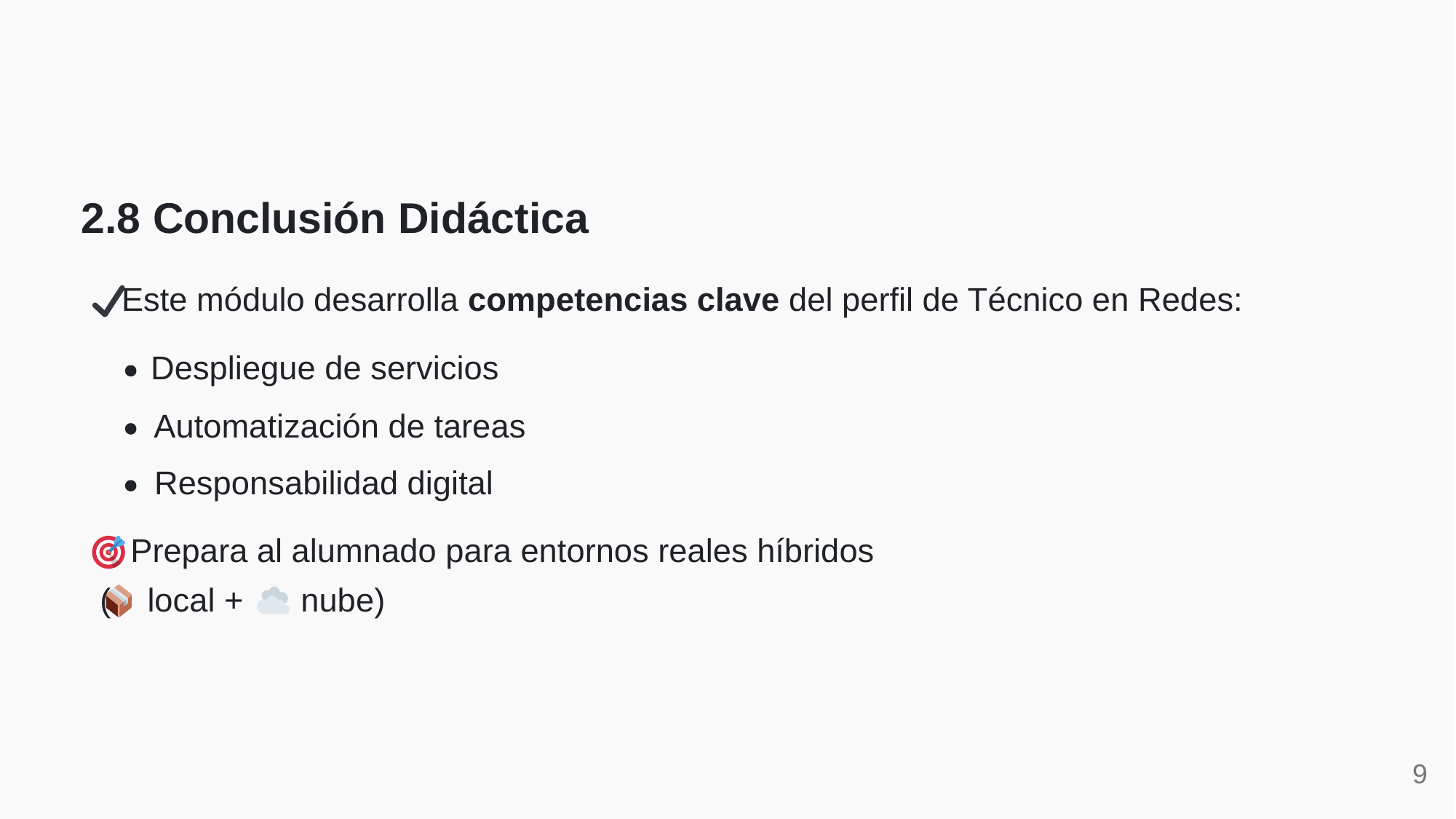

2.8 Conclusión Didáctica
 Este módulo desarrolla competencias clave del perfil de Técnico en Redes:

Despliegue de servicios

Automatización de tareas

Responsabilidad digital

 Prepara al alumnado para entornos reales híbridos

(
 local +
 nube)

9